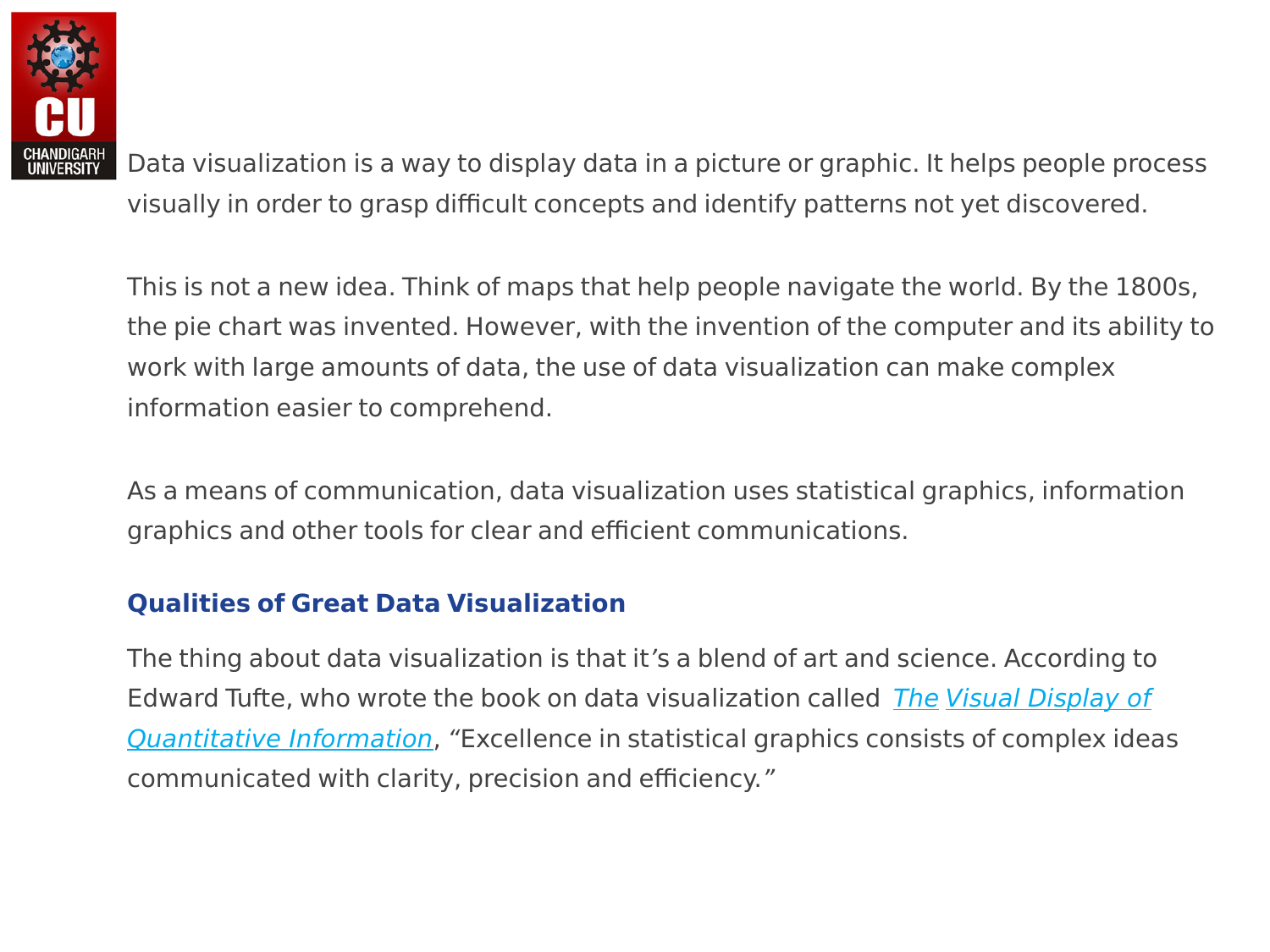

Data visualization is a way to display data in a picture or graphic. It helps people process visually in order to grasp difficult concepts and identify patterns not yet discovered.

This is not a new idea. Think of maps that help people navigate the world. By the 1800s, the pie chart was invented. However, with the invention of the computer and its ability to work with large amounts of data, the use of data visualization can make complex information easier to comprehend.

As a means of communication, data visualization uses statistical graphics, information graphics and other tools for clear and efficient communications.

Qualities of Great Data Visualization
The thing about data visualization is that it’s a blend of art and science. According to Edward Tufte, who wrote the book on data visualization called  The Visual Display of Quantitative Information, “Excellence in statistical graphics consists of complex ideas communicated with clarity, precision and efficiency.”